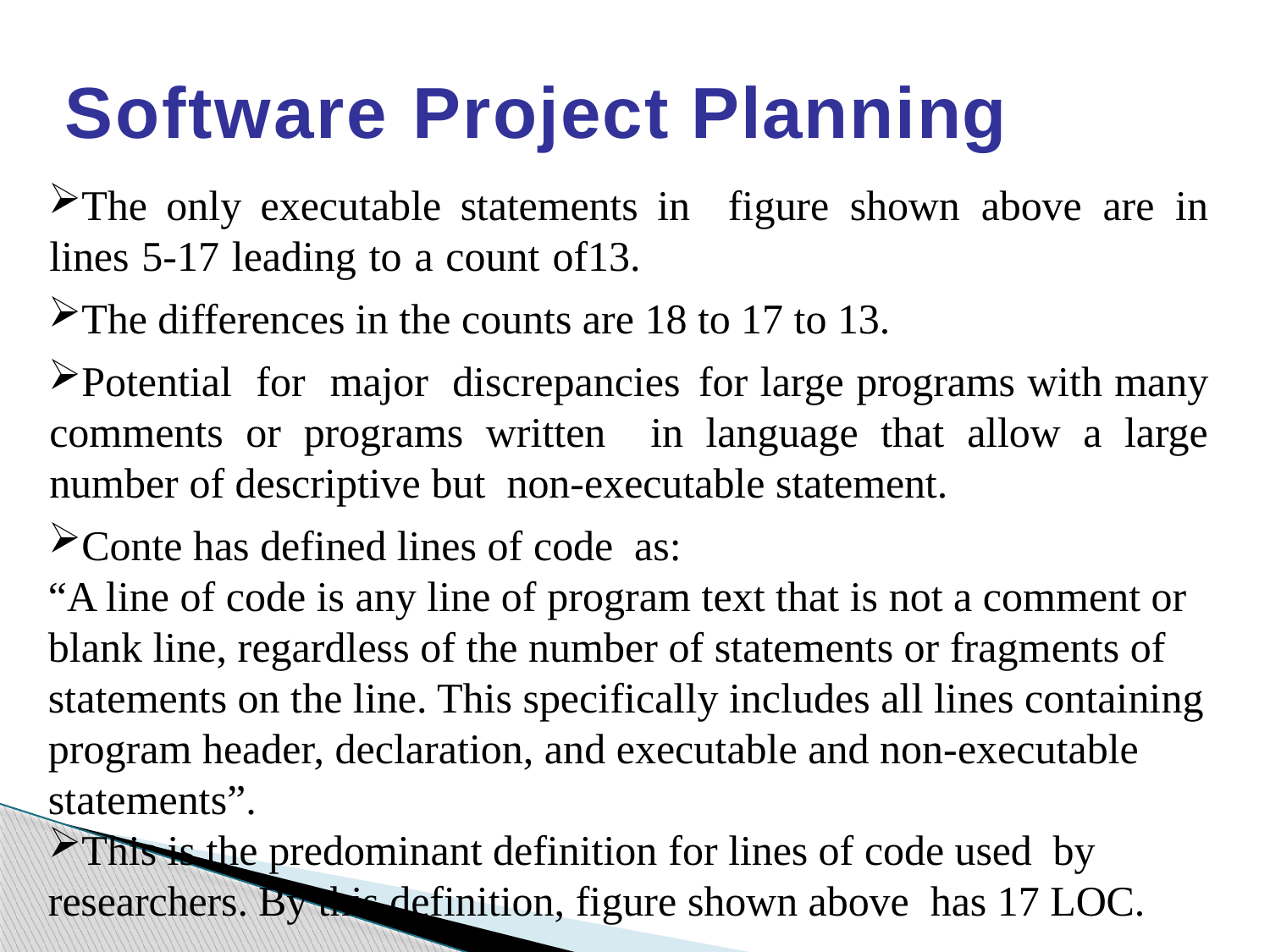

Software Project Planning
The only executable statements in  figure shown above are in lines 5-17 leading to a count of13.
The differences in the counts are 18 to 17 to 13.
Potential  for  major  discrepancies for large programs with many comments or programs written  in language that allow a large number of descriptive but  non-executable statement.
Conte has defined lines of code  as:
“A line of code is any line of program text that is not a comment or blank line, regardless of the number of statements or fragments of statements on the line. This specifically includes all lines containing program header, declaration, and executable and non-executable
statements”.
This is the predominant definition for lines of code used  by researchers. By this definition, figure shown above  has 17 LOC.